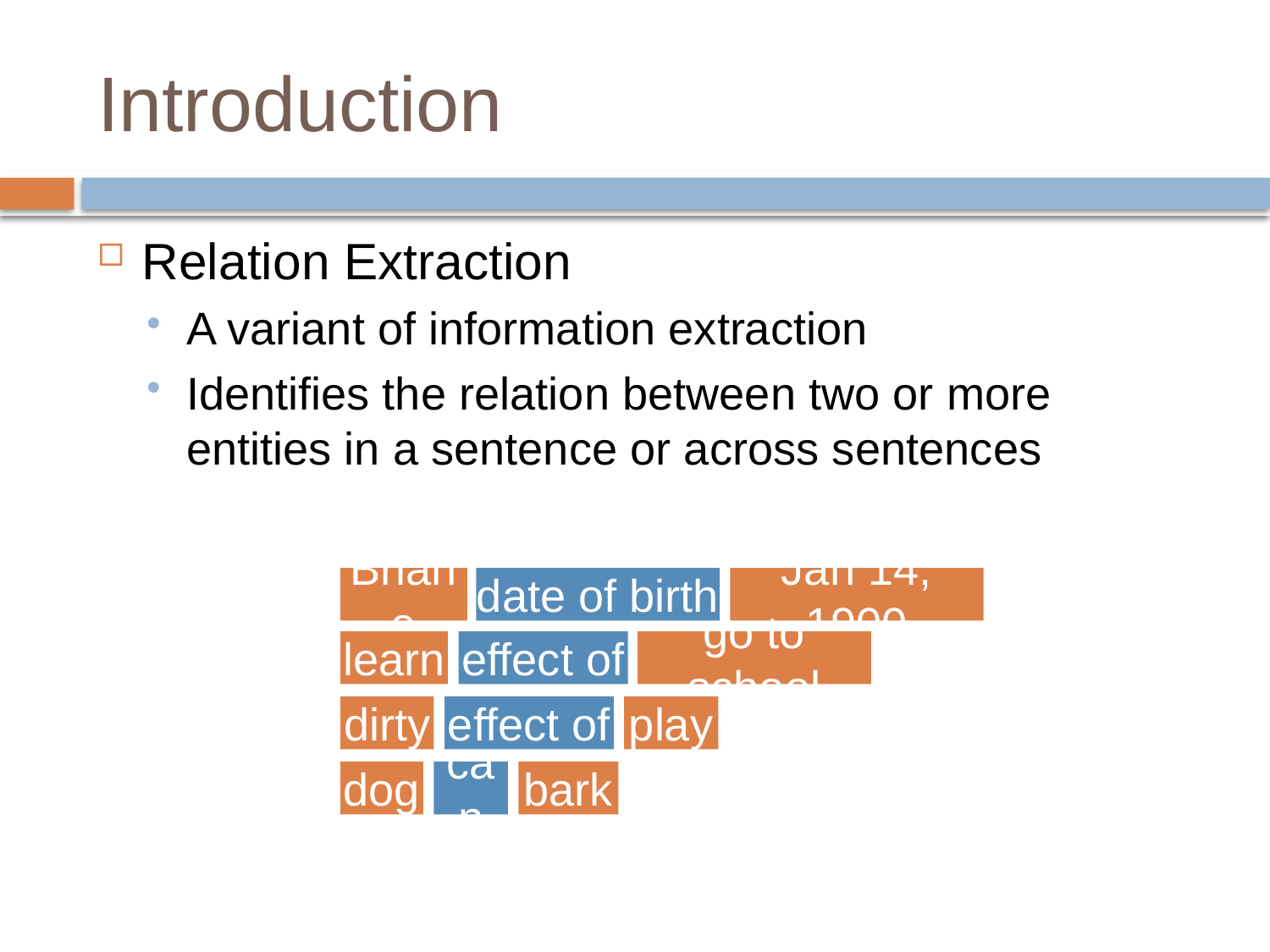

# Introduction
Relation Extraction
A variant of information extraction
Identifies the relation between two or more entities in a sentence or across sentences
Briane
date of birth
Jan 14, 1900
learn
effect of
go to school
dirty
effect of
play
dog
can
bark